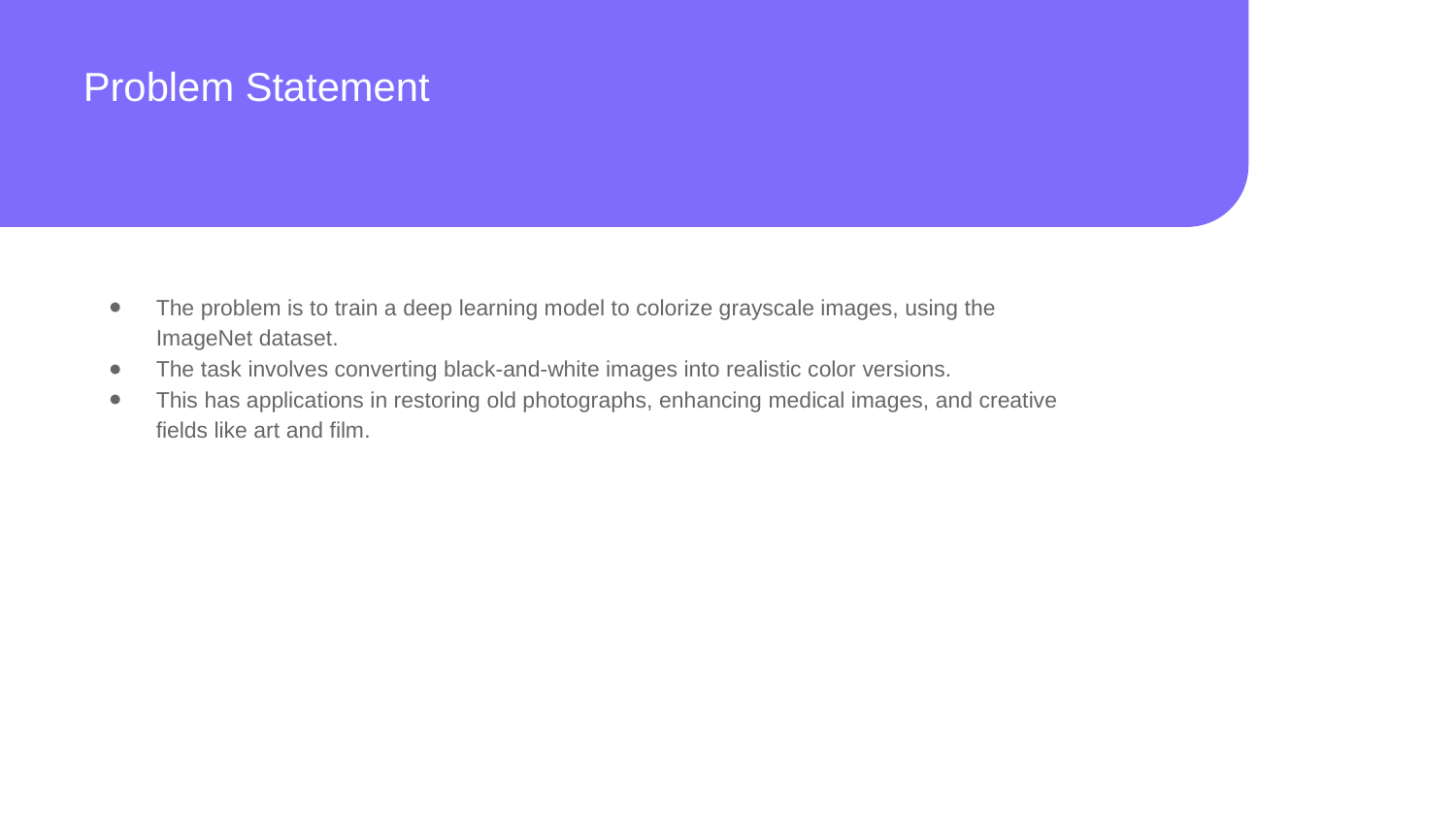

# Problem Statement
The problem is to train a deep learning model to colorize grayscale images, using the ImageNet dataset.
The task involves converting black-and-white images into realistic color versions.
This has applications in restoring old photographs, enhancing medical images, and creative fields like art and film.